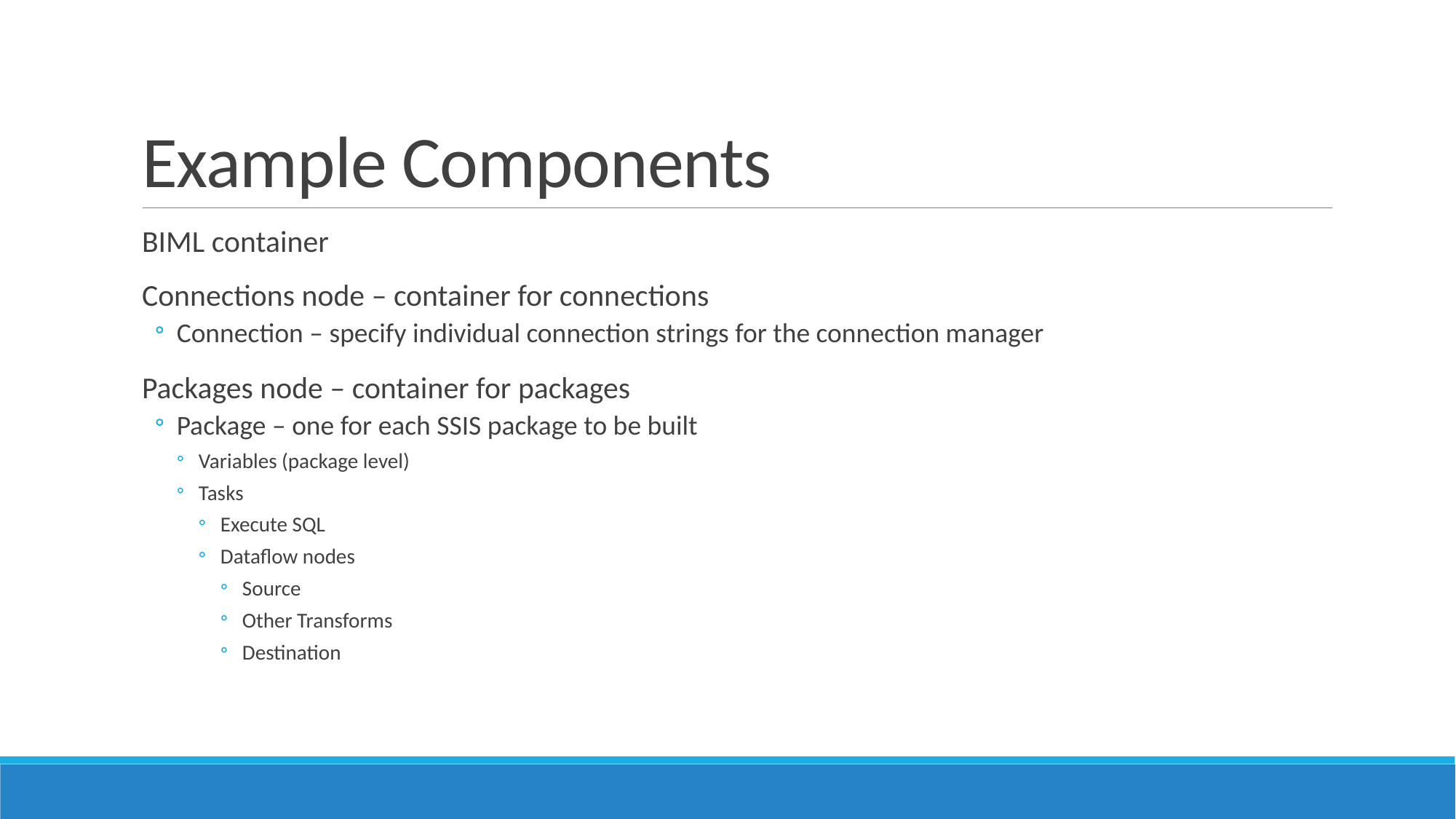

# Example Components
BIML container
Connections node – container for connections
Connection – specify individual connection strings for the connection manager
Packages node – container for packages
Package – one for each SSIS package to be built
Variables (package level)
Tasks
Execute SQL
Dataflow nodes
Source
Other Transforms
Destination